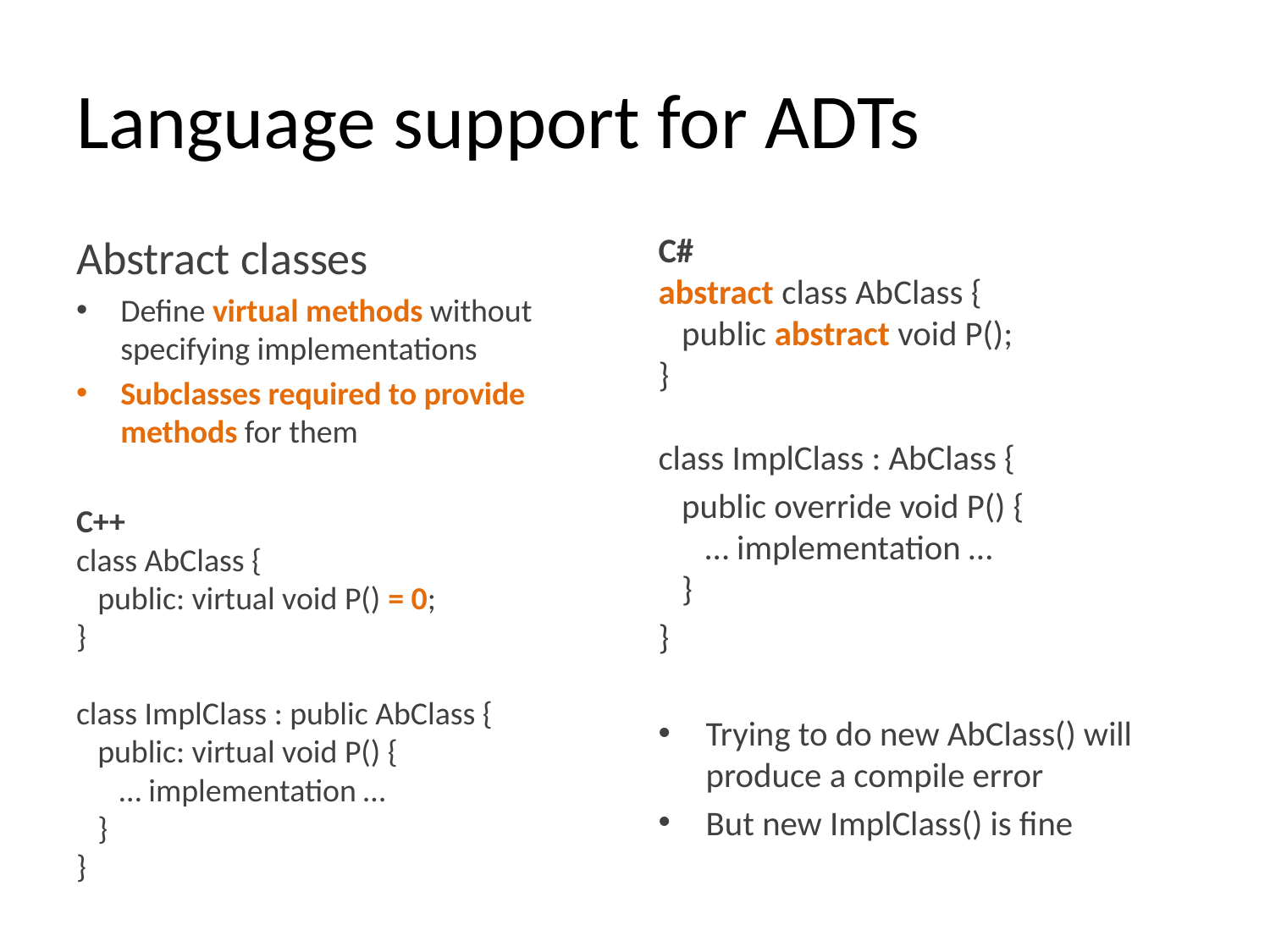

# Language support for ADTs
Abstract classes
Define virtual methods without specifying implementations
Subclasses required to provide methods for them

C++
class AbClass {
   public: virtual void P() = 0;
}
class ImplClass : public AbClass {
   public: virtual void P() {
      … implementation …
   }
}
C#
abstract class AbClass {
   public abstract void P();
}
class ImplClass : AbClass {
   public override void P() {
      … implementation …
   }
}

Trying to do new AbClass() will produce a compile error
But new ImplClass() is fine